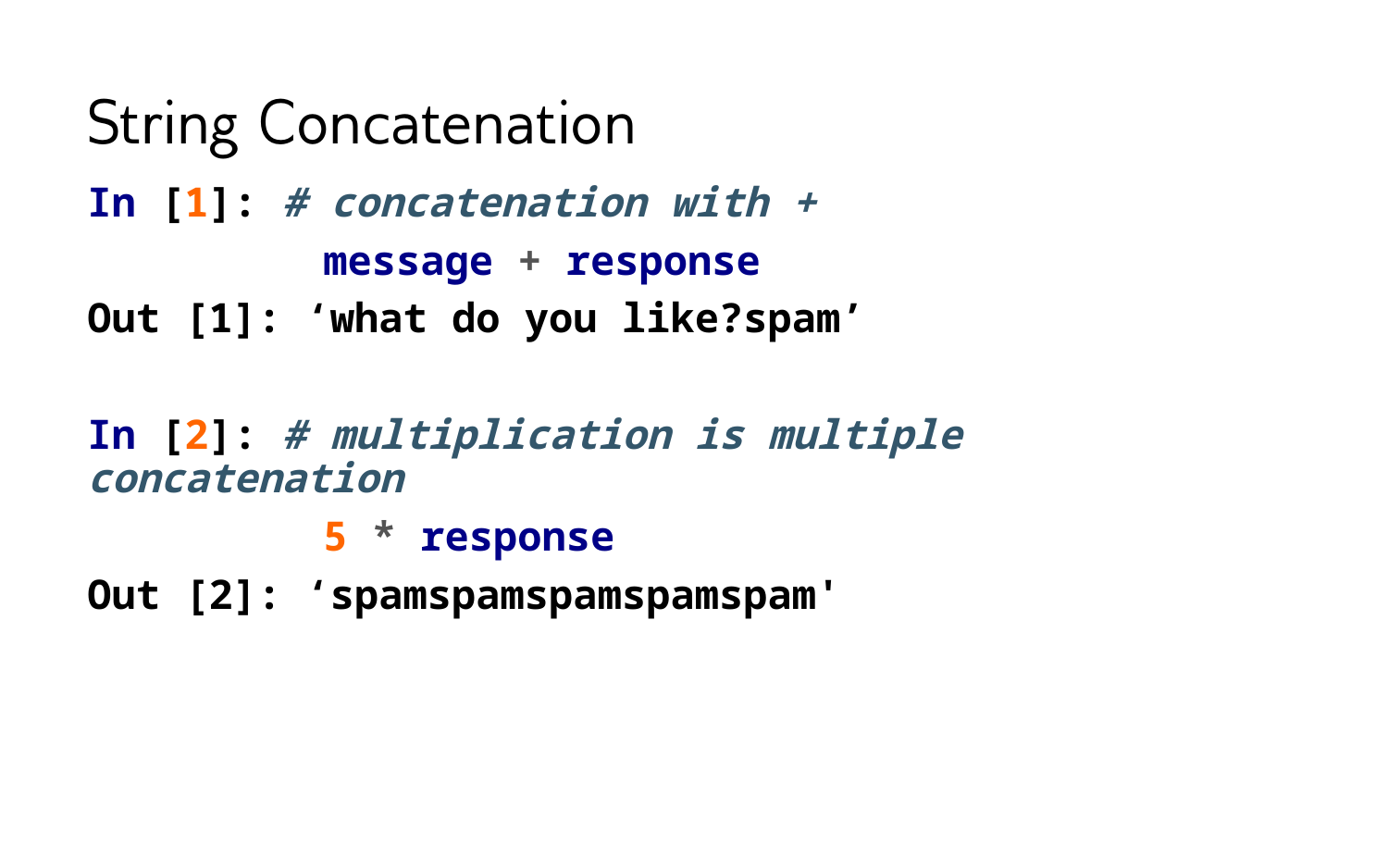

# String Concatenation
In [1]: # concatenation with +
	    message + response
Out [1]: ‘what do you like?spam’

In [2]: # multiplication is multiple concatenation
	    5 * response
Out [2]: ‘spamspamspamspamspam'